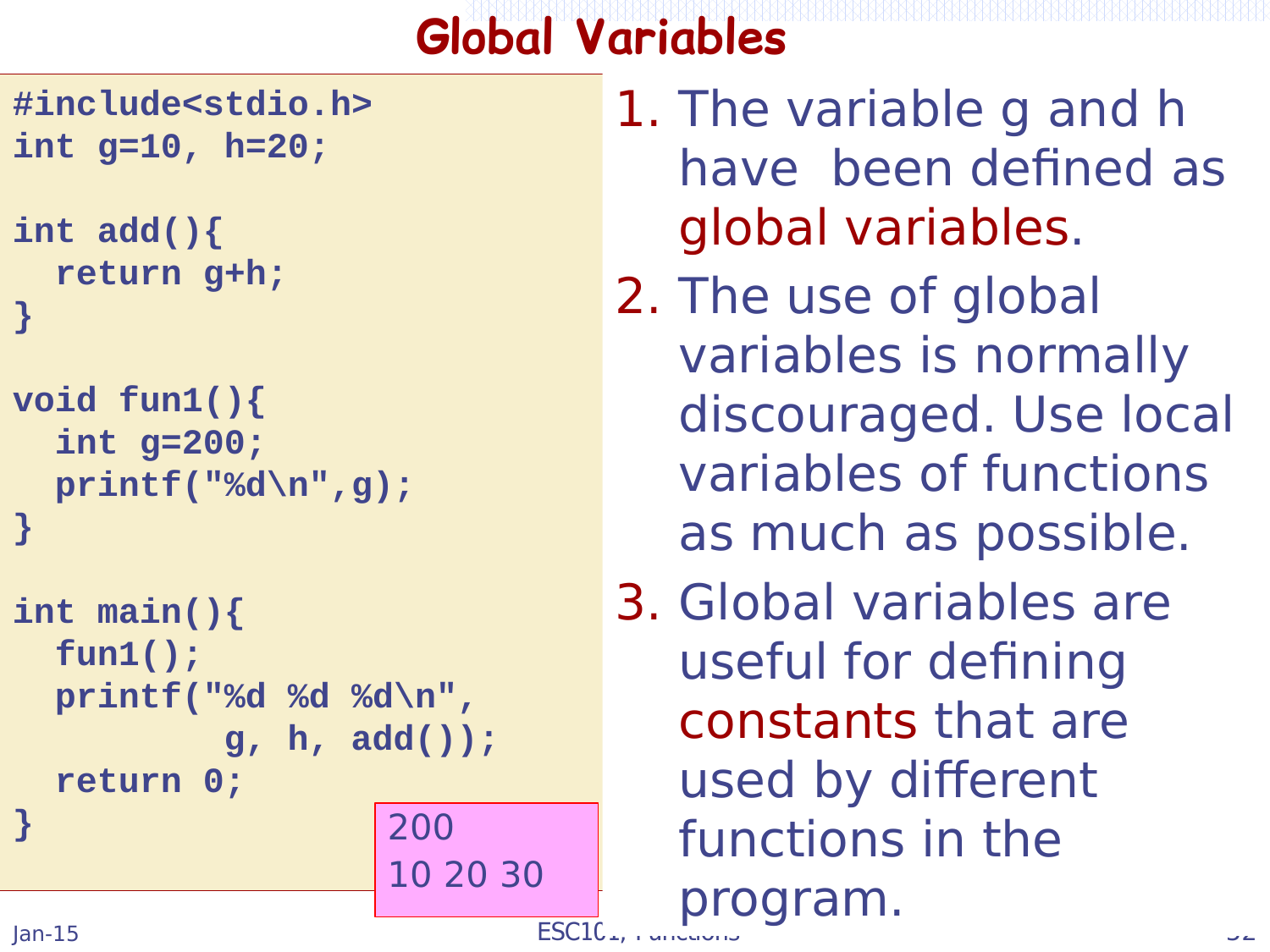

Global Variables
The variable g and h have  been defined as global variables.
The use of global variables is normally discouraged. Use local variables of functions as much as possible.
Global variables are useful for defining constants that are used by different functions in the program.
#include<stdio.h>
int g=10, h=20;

int add(){
  return g+h;
}

void fun1(){
  int g=200;
  printf("%d\n",g);
}

int main(){
  fun1();
  printf("%d %d %d\n",
          g, h, add());
  return 0;
}

200
10 20 30

Jan-15
ESC101, Functions
52